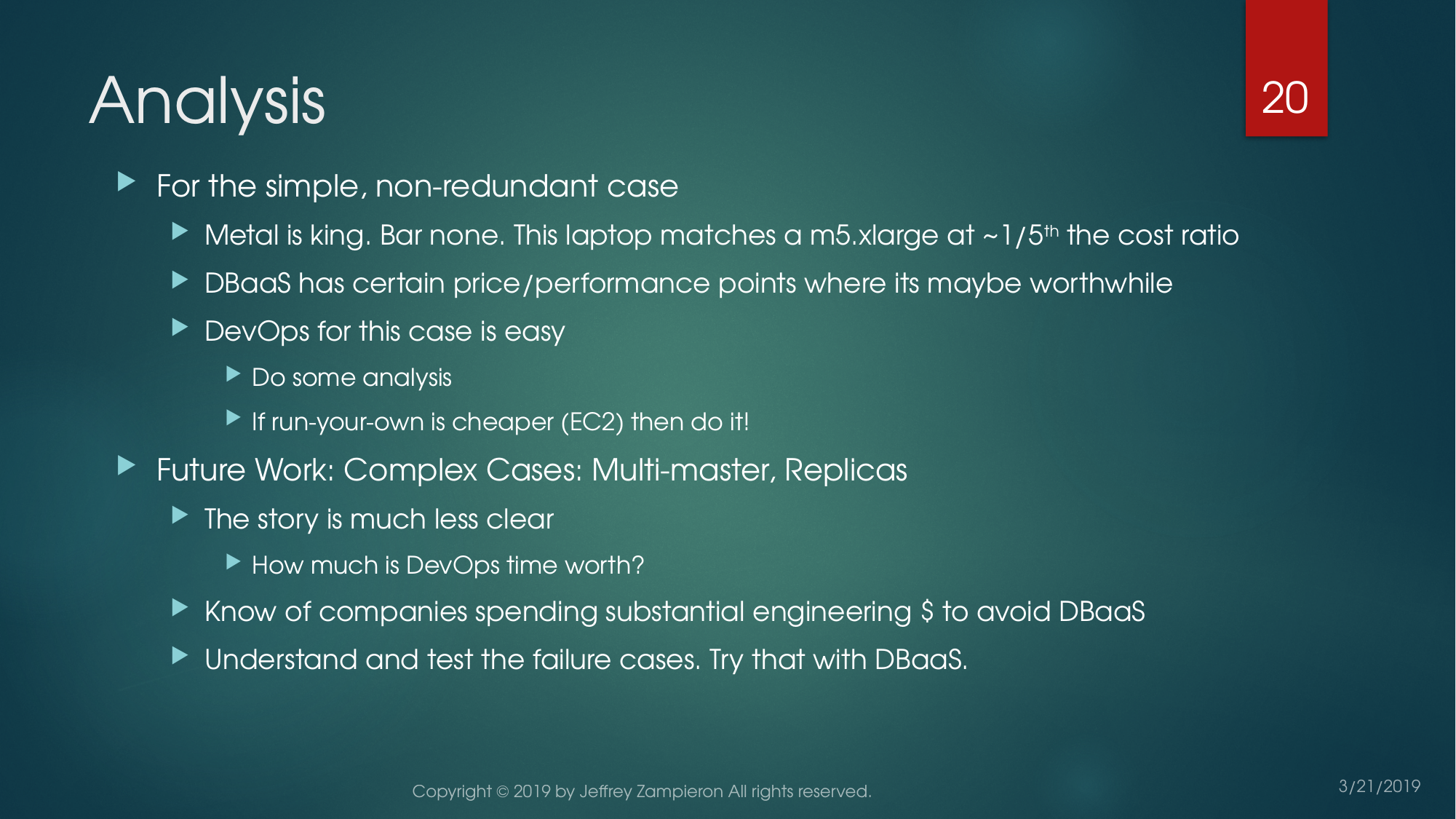

20
# Analysis
For the simple, non-redundant case
Metal is king. Bar none. This laptop matches a m5.xlarge at ~1/5th the cost ratio
DBaaS has certain price/performance points where its maybe worthwhile
DevOps for this case is easy
Do some analysis
If run-your-own is cheaper (EC2) then do it!
Future Work: Complex Cases: Multi-master, Replicas
The story is much less clear
How much is DevOps time worth?
Know of companies spending substantial engineering $ to avoid DBaaS
Understand and test the failure cases. Try that with DBaaS.
Copyright © 2019 by Jeffrey Zampieron All rights reserved.
3/21/2019